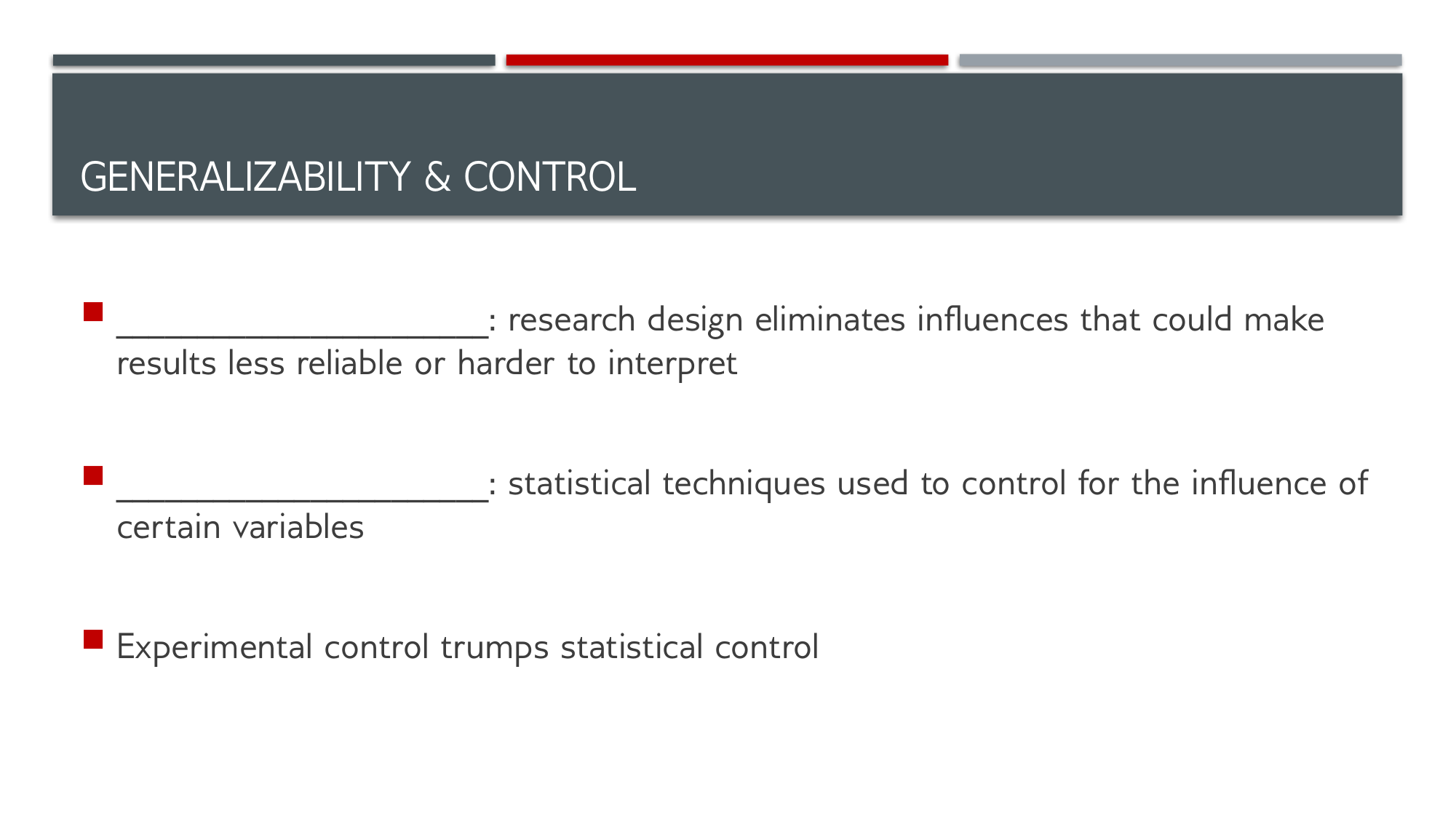

# Generalizability & Control
_______________________: research design eliminates influences that could make results less reliable or harder to interpret

_______________________: statistical techniques used to control for the influence of certain variables

Experimental control trumps statistical control